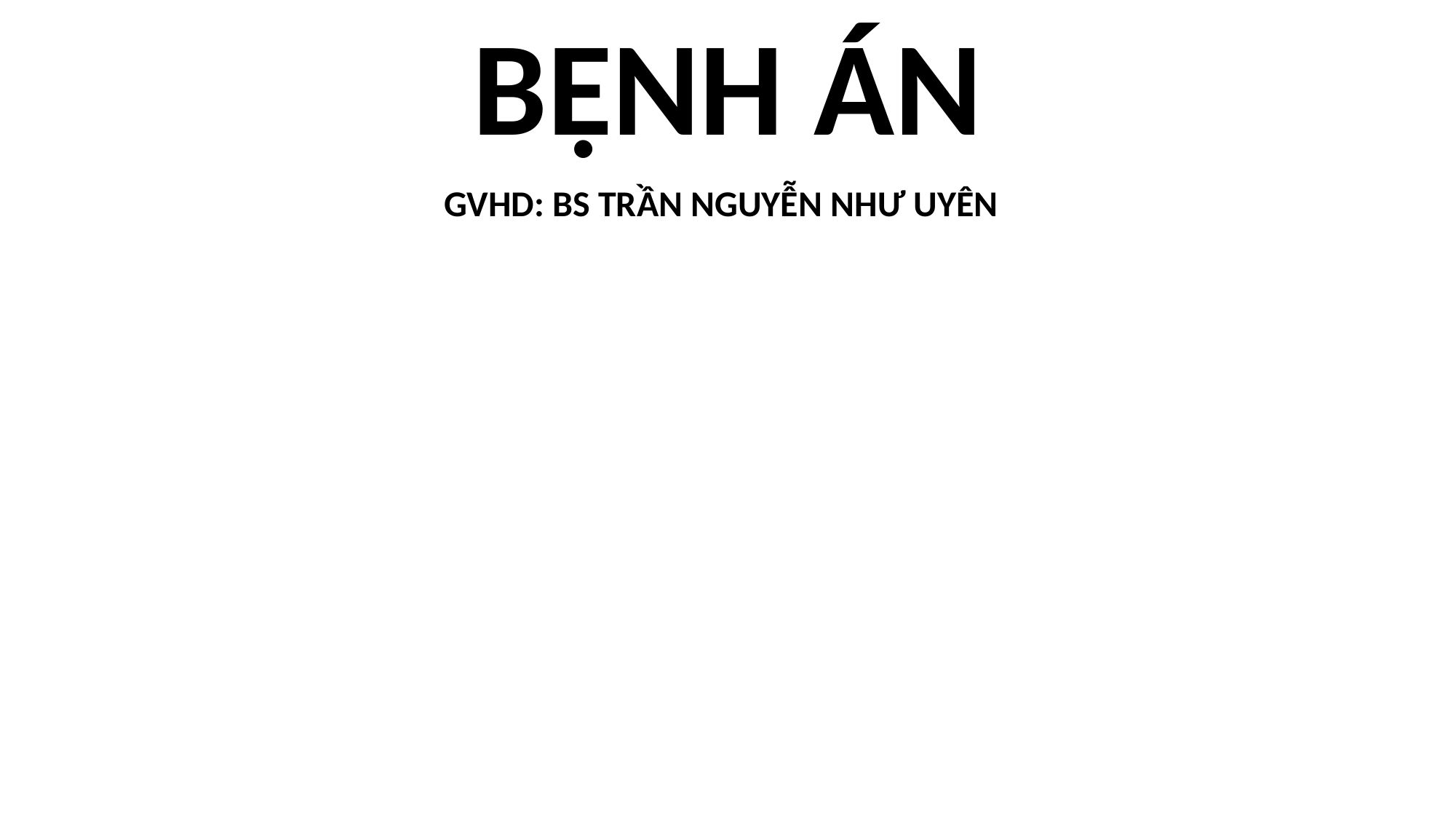

# BỆNH ÁN
GVHD: BS TRẦN NGUYỄN NHƯ UYÊN